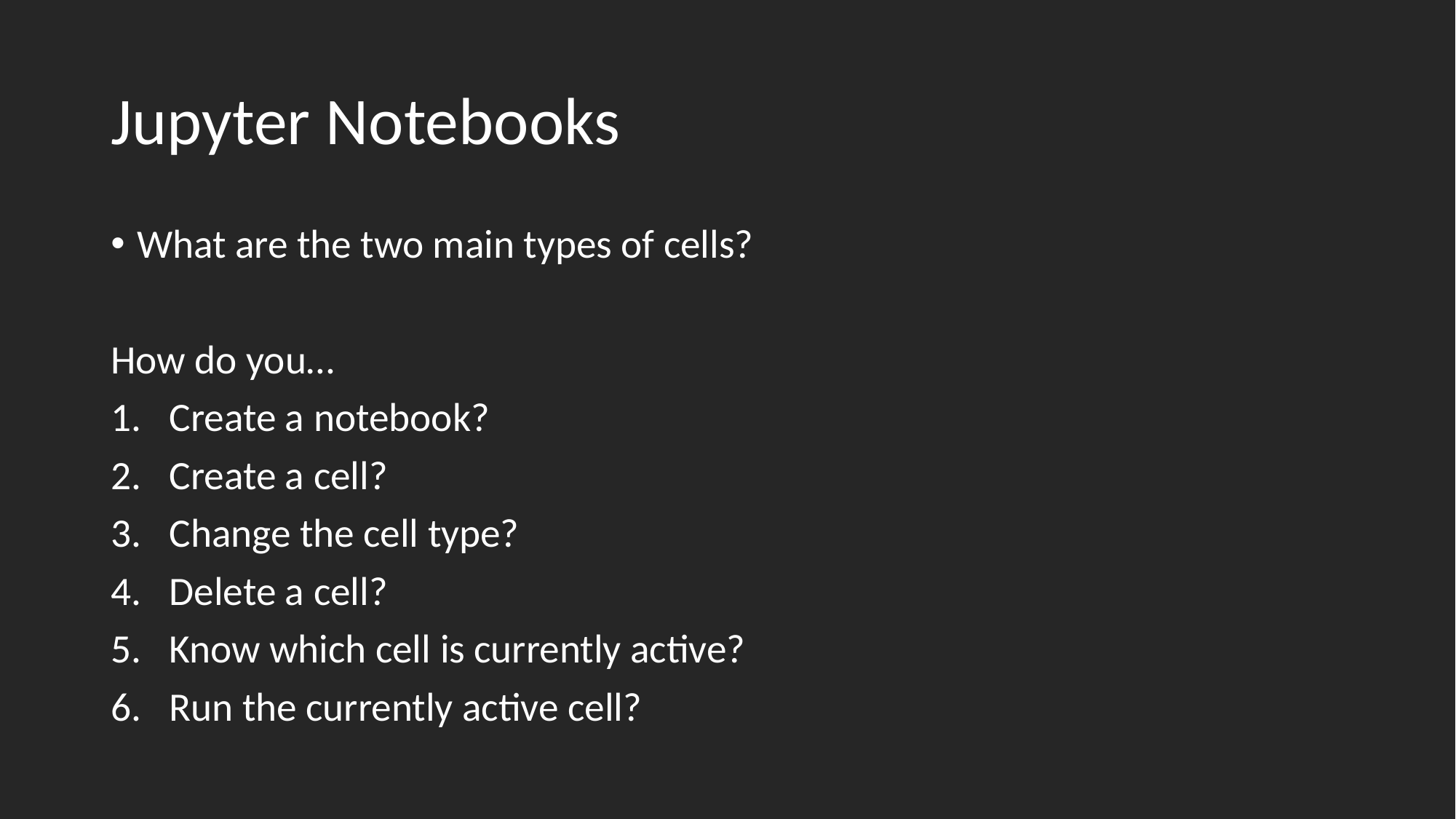

# Jupyter Notebooks
What are the two main types of cells?

How do you…
Create a notebook?
Create a cell?
Change the cell type?
Delete a cell?
Know which cell is currently active?
Run the currently active cell?